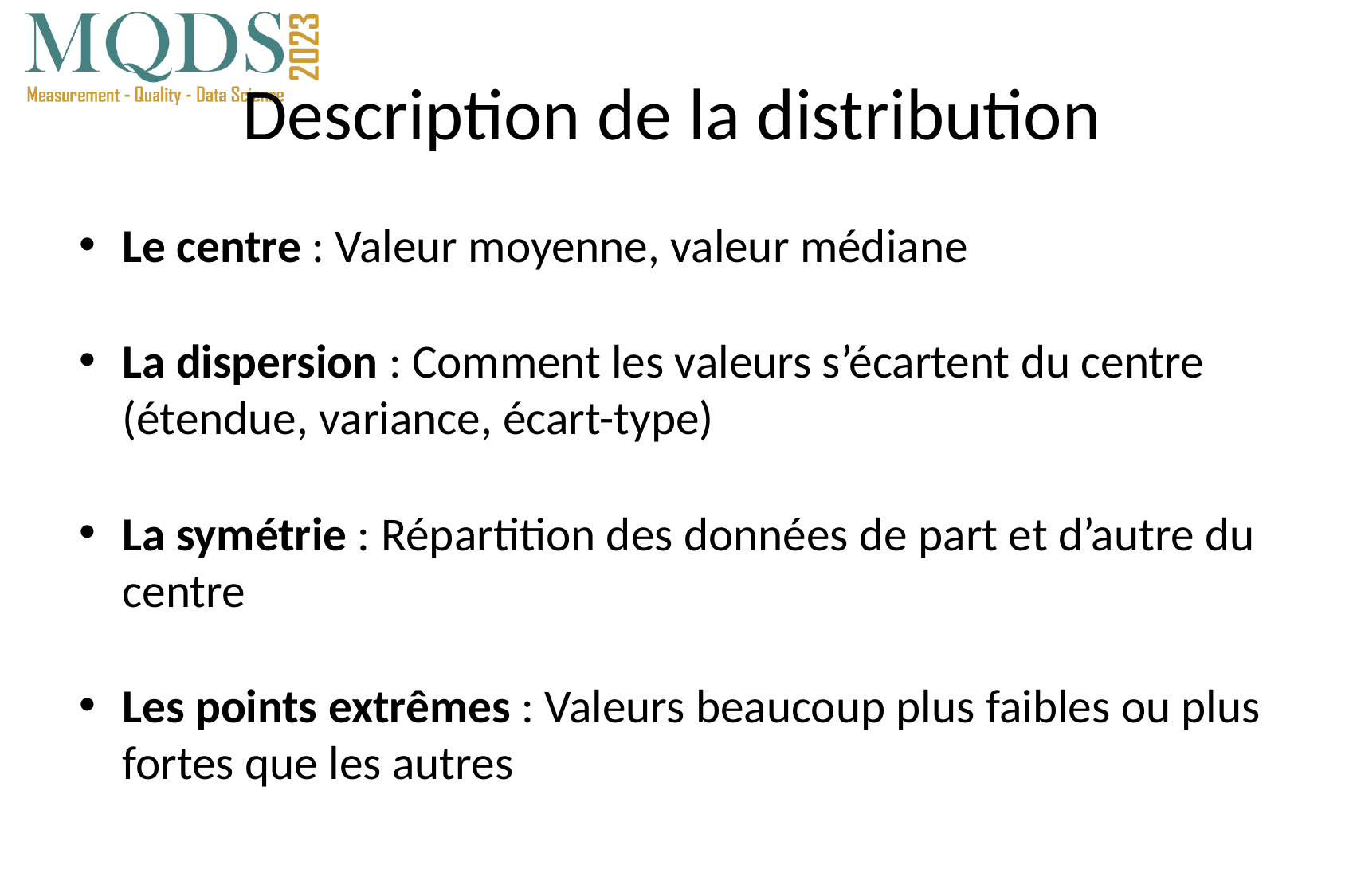

# Description de la distribution
Le centre : Valeur moyenne, valeur médiane

La dispersion : Comment les valeurs s’écartent du centre (étendue, variance, écart-type)

La symétrie : Répartition des données de part et d’autre du centre

Les points extrêmes : Valeurs beaucoup plus faibles ou plus fortes que les autres